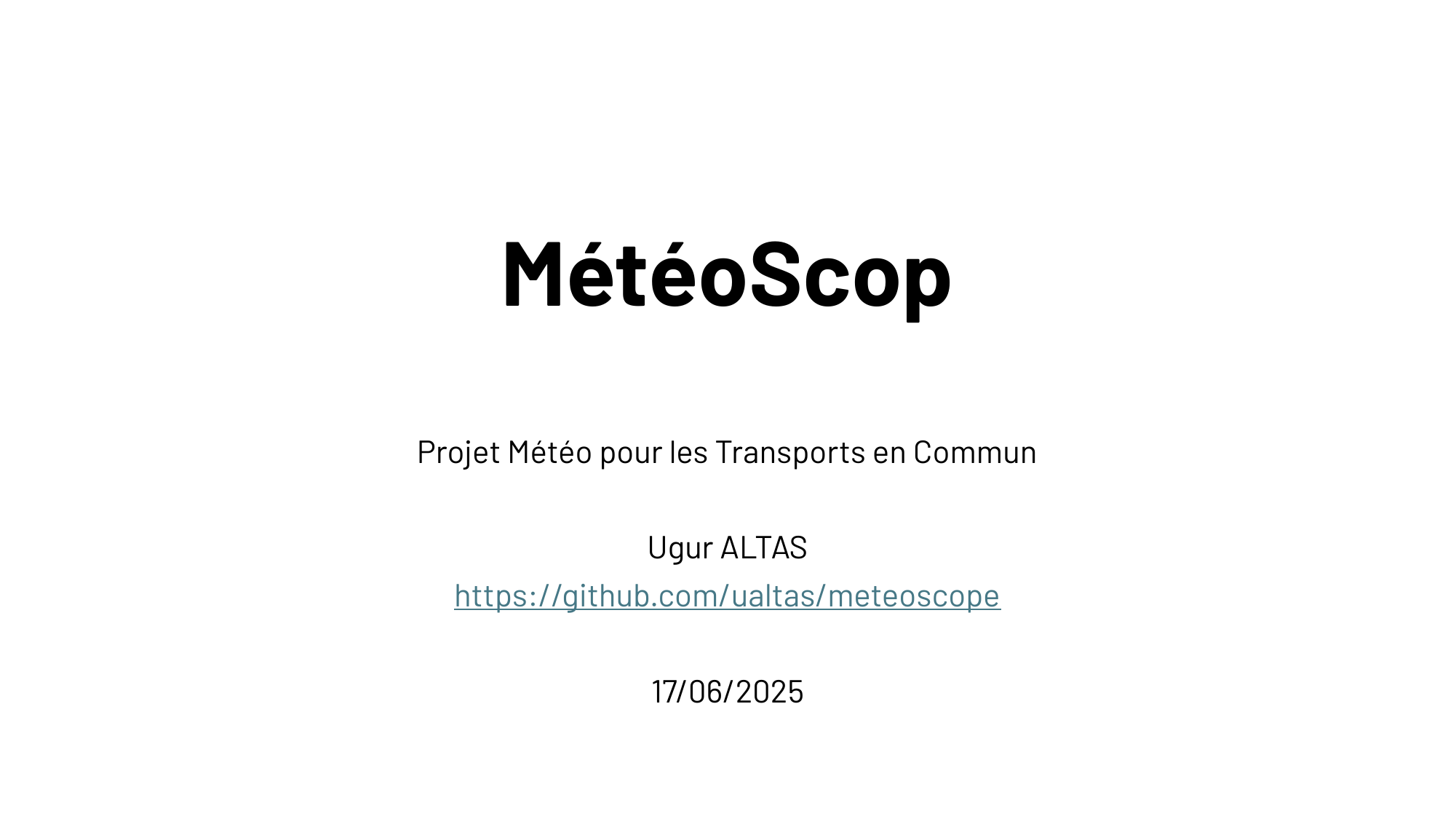

# MétéoScop
Projet Météo pour les Transports en Commun

Ugur ALTAS
https://github.com/ualtas/meteoscope

17/06/2025